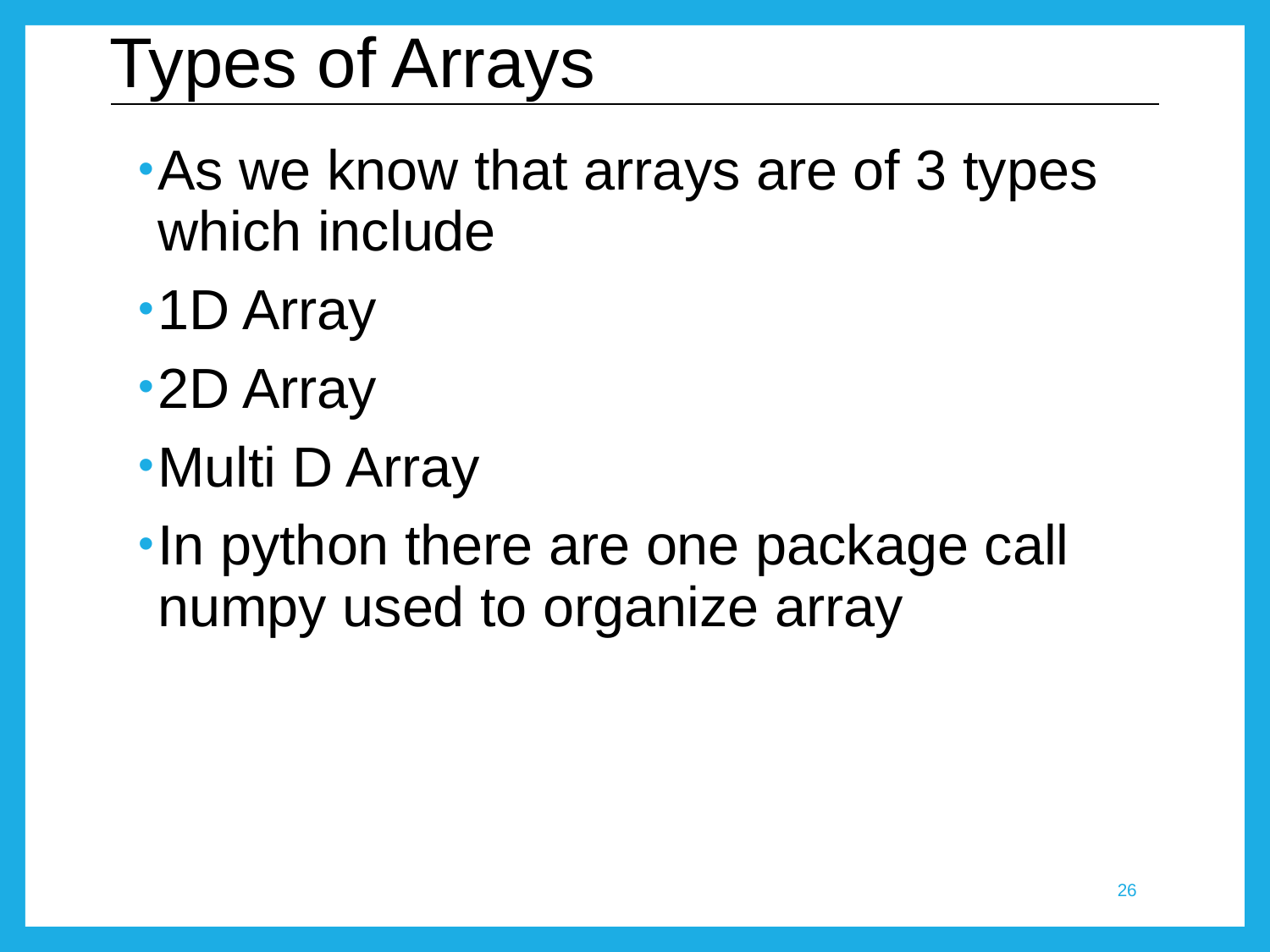

# Types of Arrays
As we know that arrays are of 3 types which include
1D Array
2D Array
Multi D Array
In python there are one package call numpy used to organize array

26